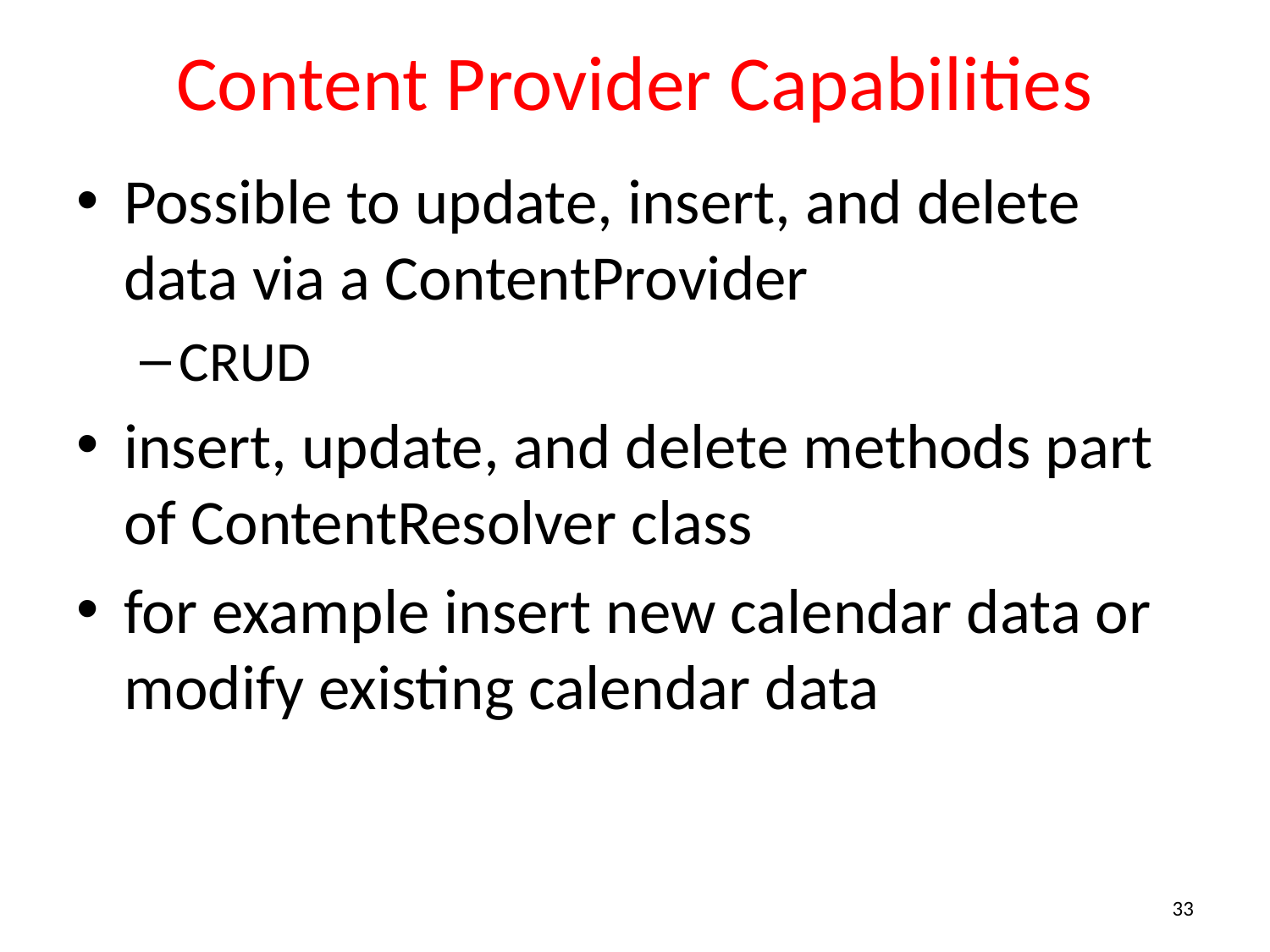

# Content Provider Capabilities
Possible to update, insert, and delete data via a ContentProvider
CRUD
insert, update, and delete methods part of ContentResolver class
for example insert new calendar data or modify existing calendar data

33